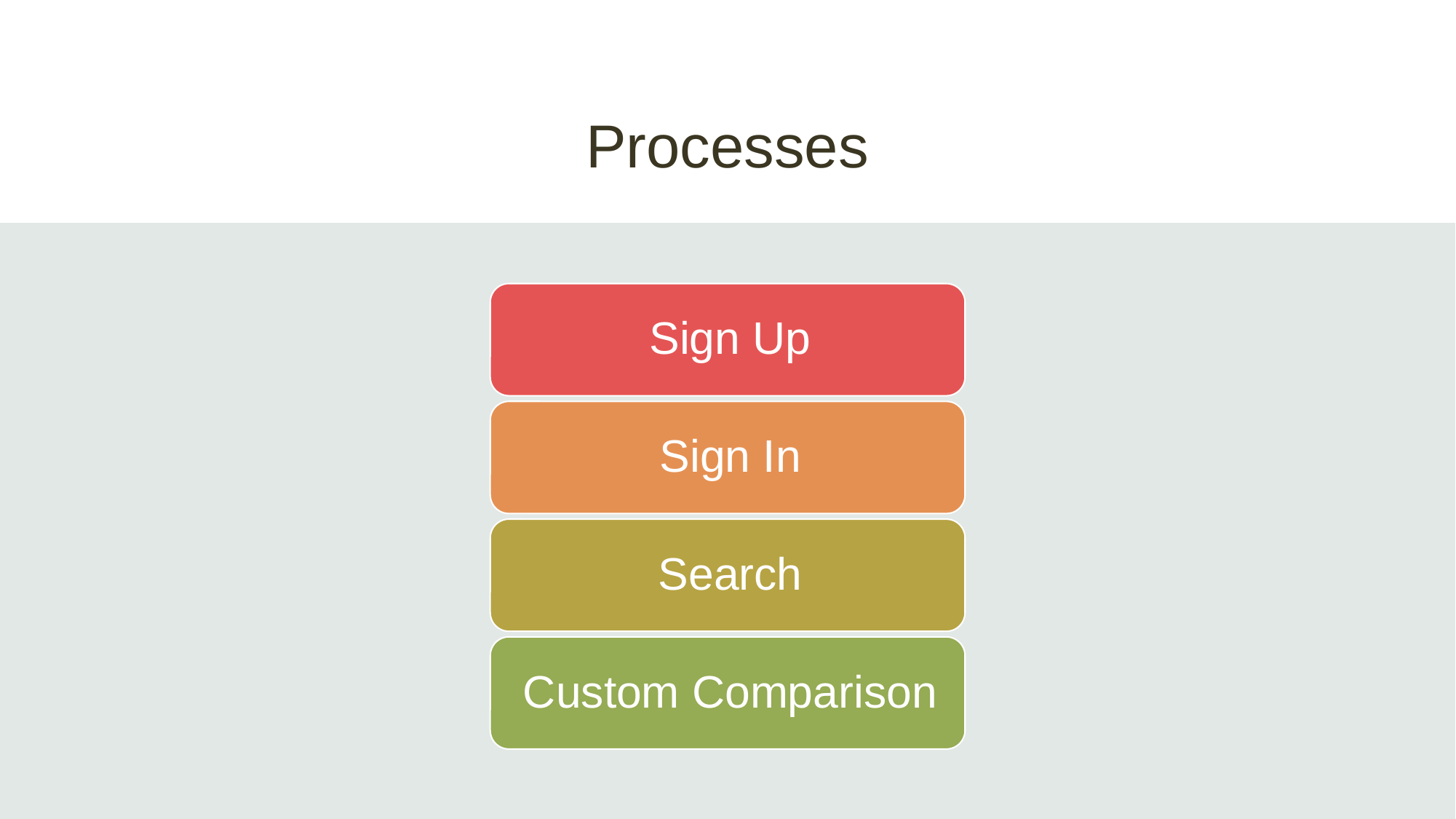

# Processes

Sign Up
Sign In
Search
Custom Comparison